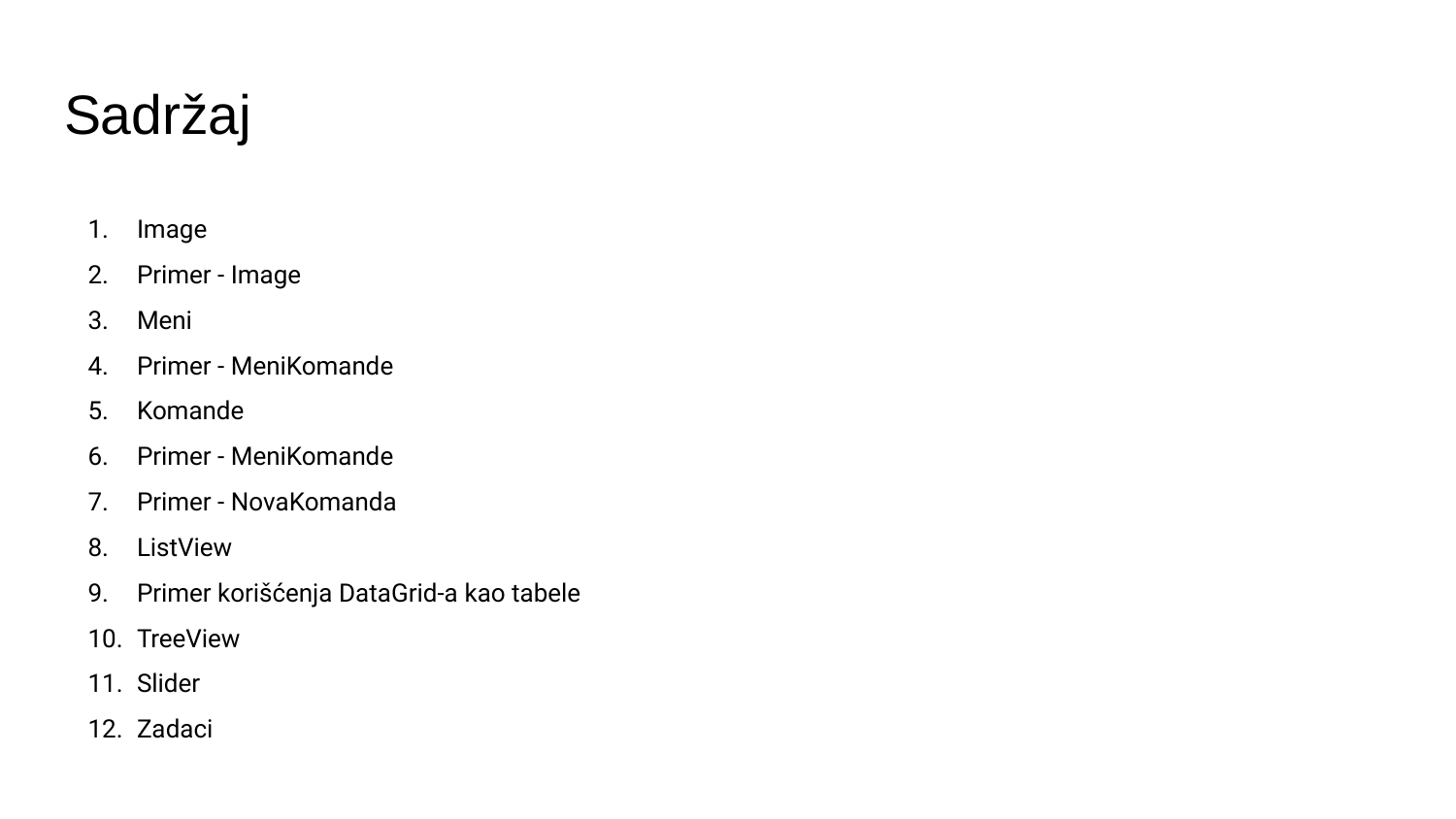

# Sadržaj
Image
Primer - Image
Meni
Primer - MeniKomande
Komande
Primer - MeniKomande
Primer - NovaKomanda
ListView
Primer korišćenja DataGrid-a kao tabele
TreeView
Slider
Zadaci